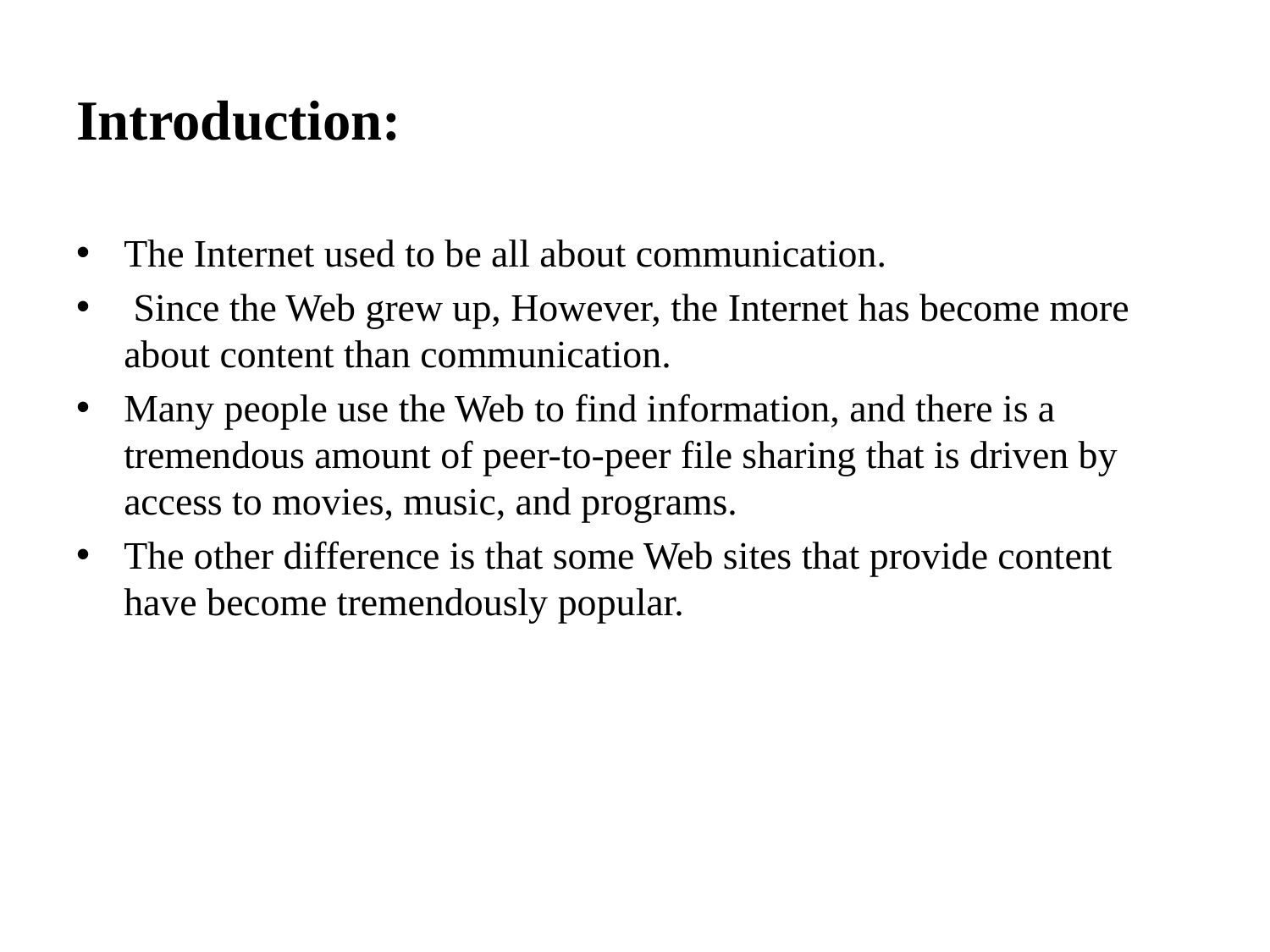

# Introduction:
The Internet used to be all about communication.
 Since the Web grew up, However, the Internet has become more about content than communication.
Many people use the Web to find information, and there is a tremendous amount of peer-to-peer file sharing that is driven by access to movies, music, and programs.
The other difference is that some Web sites that provide content have become tremendously popular.